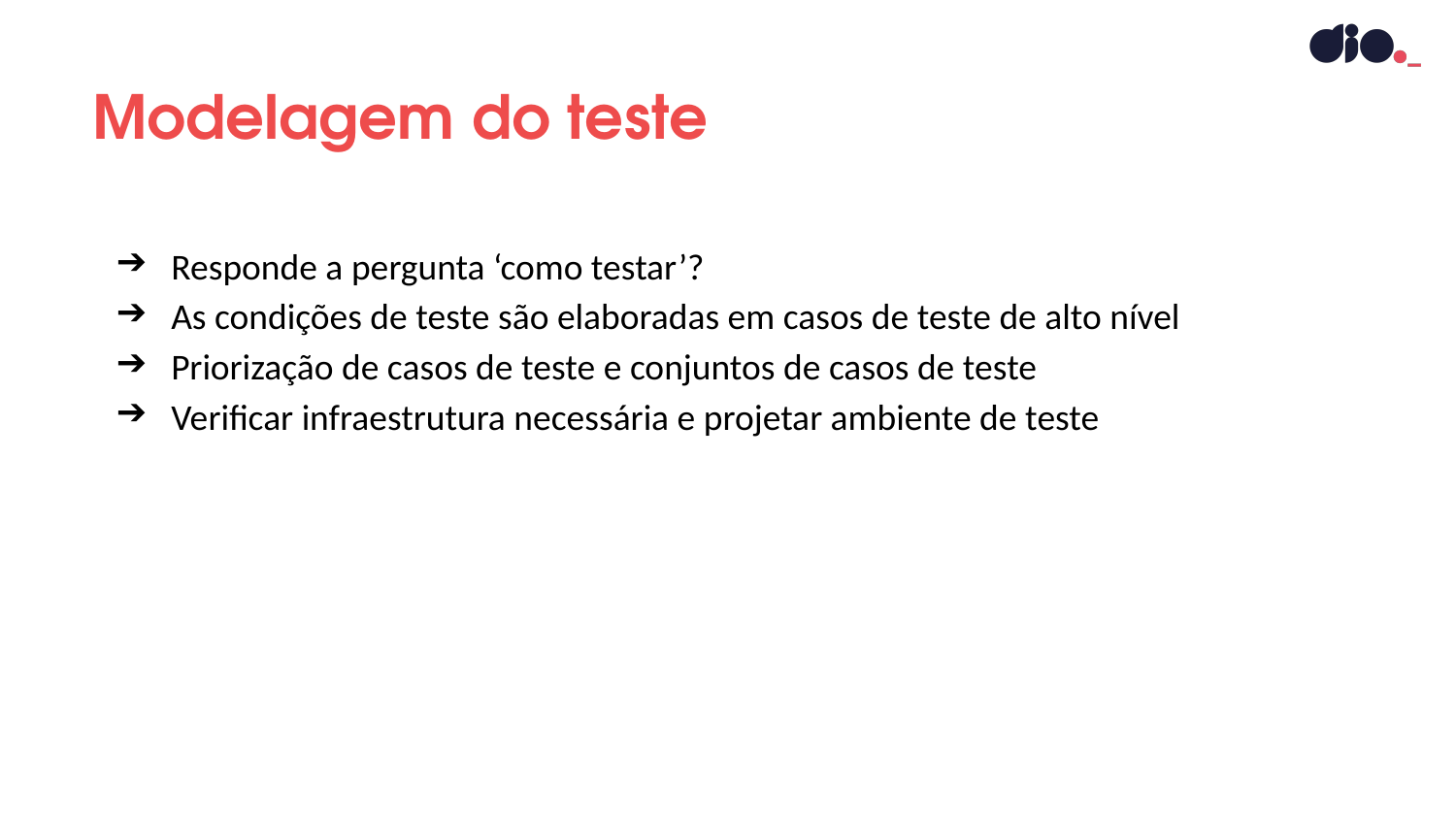

Modelagem do teste

Responde a pergunta ‘como testar’?
As condições de teste são elaboradas em casos de teste de alto nível
Priorização de casos de teste e conjuntos de casos de teste
Verificar infraestrutura necessária e projetar ambiente de teste